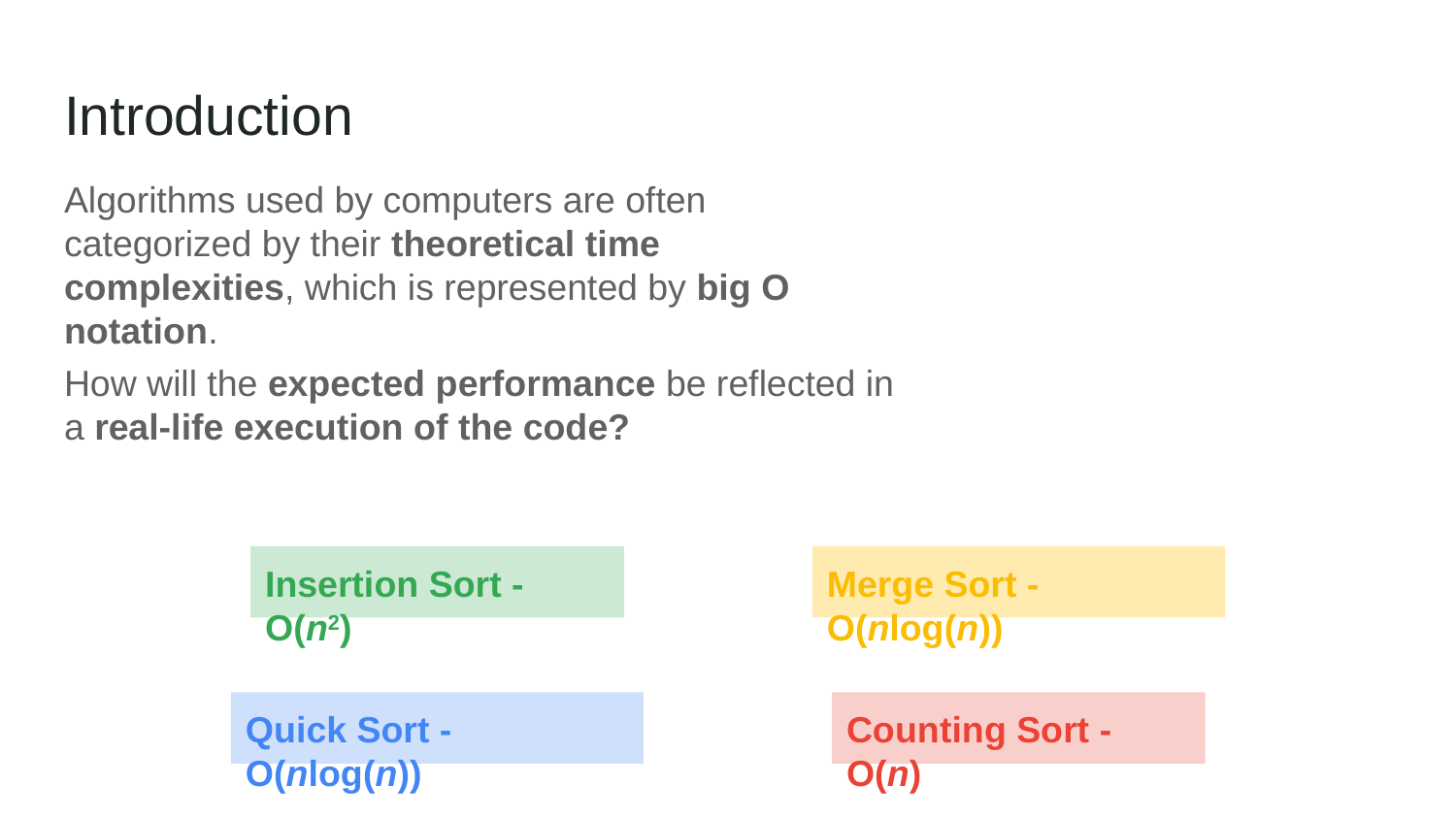

# Introduction
Algorithms used by computers are often categorized by their theoretical time complexities, which is represented by big O notation.

How will the expected performance be reflected in a real-life execution of the code?

Merge Sort - O(nlog(n))

Insertion Sort - O(n2)

Quick Sort - O(nlog(n))

Counting Sort - O(n)